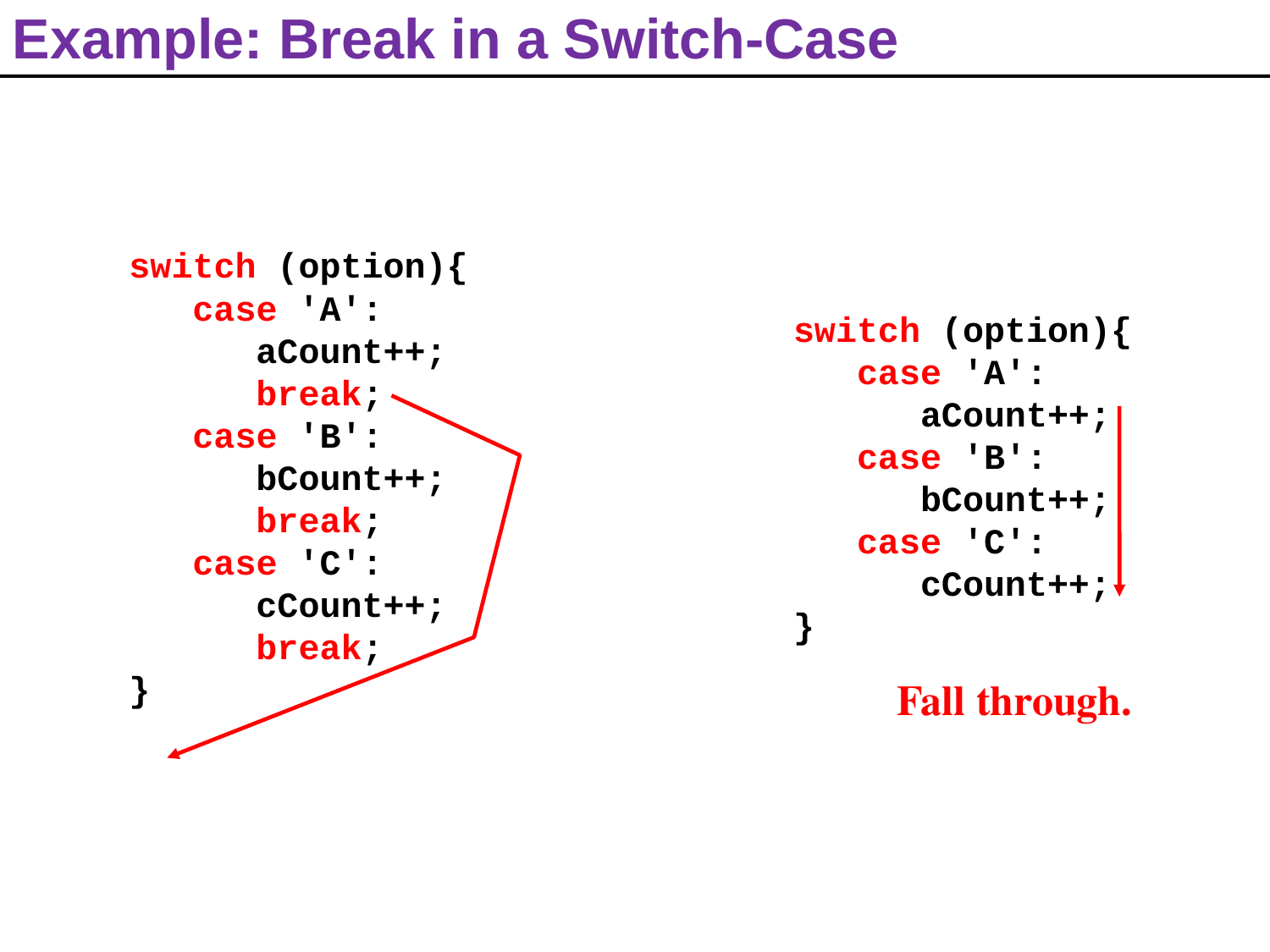

# Example: Break in a Switch-Case
switch (option){
   case 'A':
      aCount++;
      break;
   case 'B':
      bCount++;
      break;
   case 'C':
      cCount++;
      break;
}
switch (option){
   case 'A':
      aCount++;
   case 'B':
      bCount++;
   case 'C':
      cCount++;
}

Fall through.